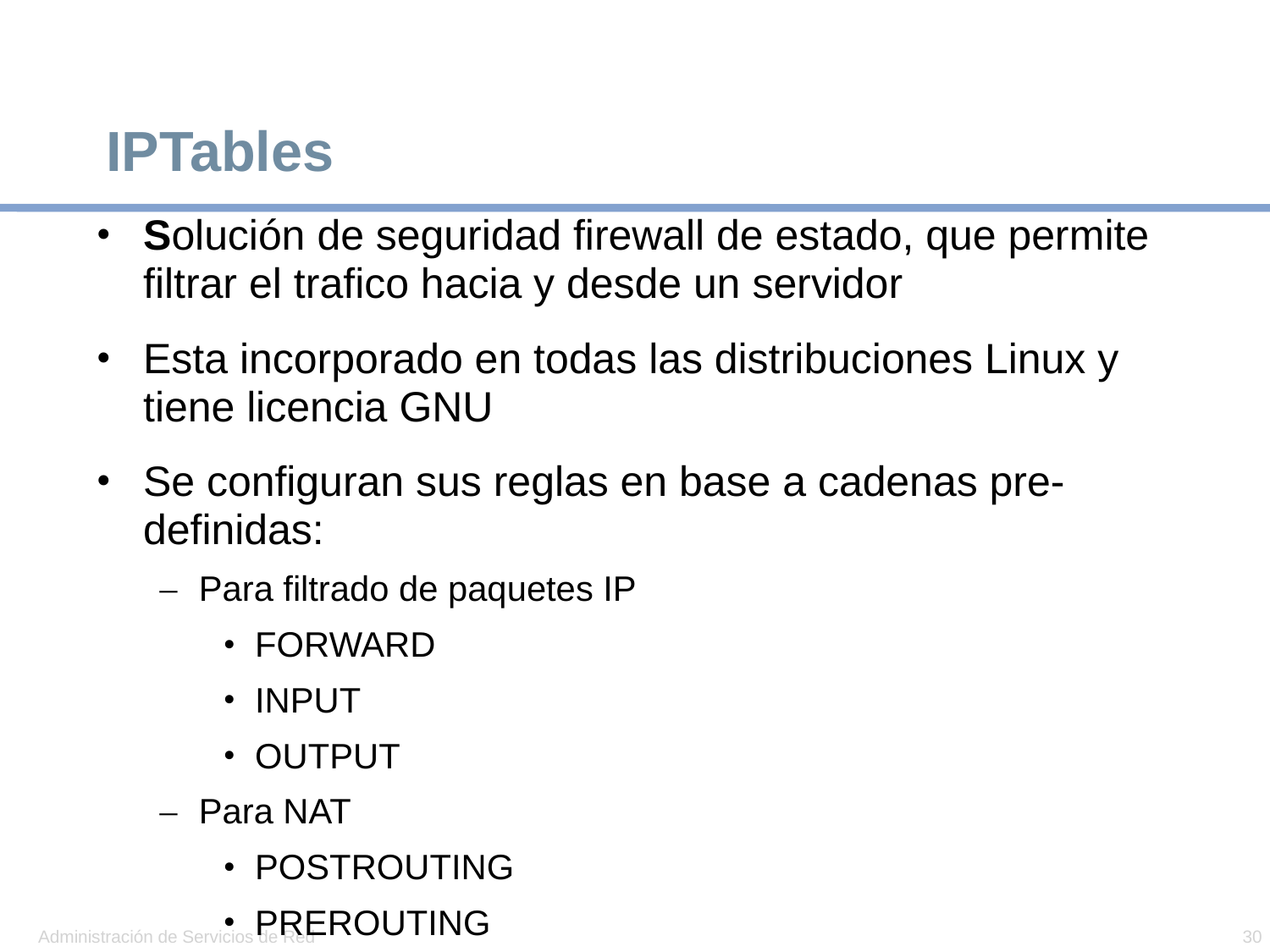

# IPTables
Solución de seguridad firewall de estado, que permite filtrar el trafico hacia y desde un servidor
Esta incorporado en todas las distribuciones Linux y tiene licencia GNU
Se configuran sus reglas en base a cadenas pre-definidas:
Para filtrado de paquetes IP
FORWARD
INPUT
OUTPUT
Para NAT
POSTROUTING
PREROUTING